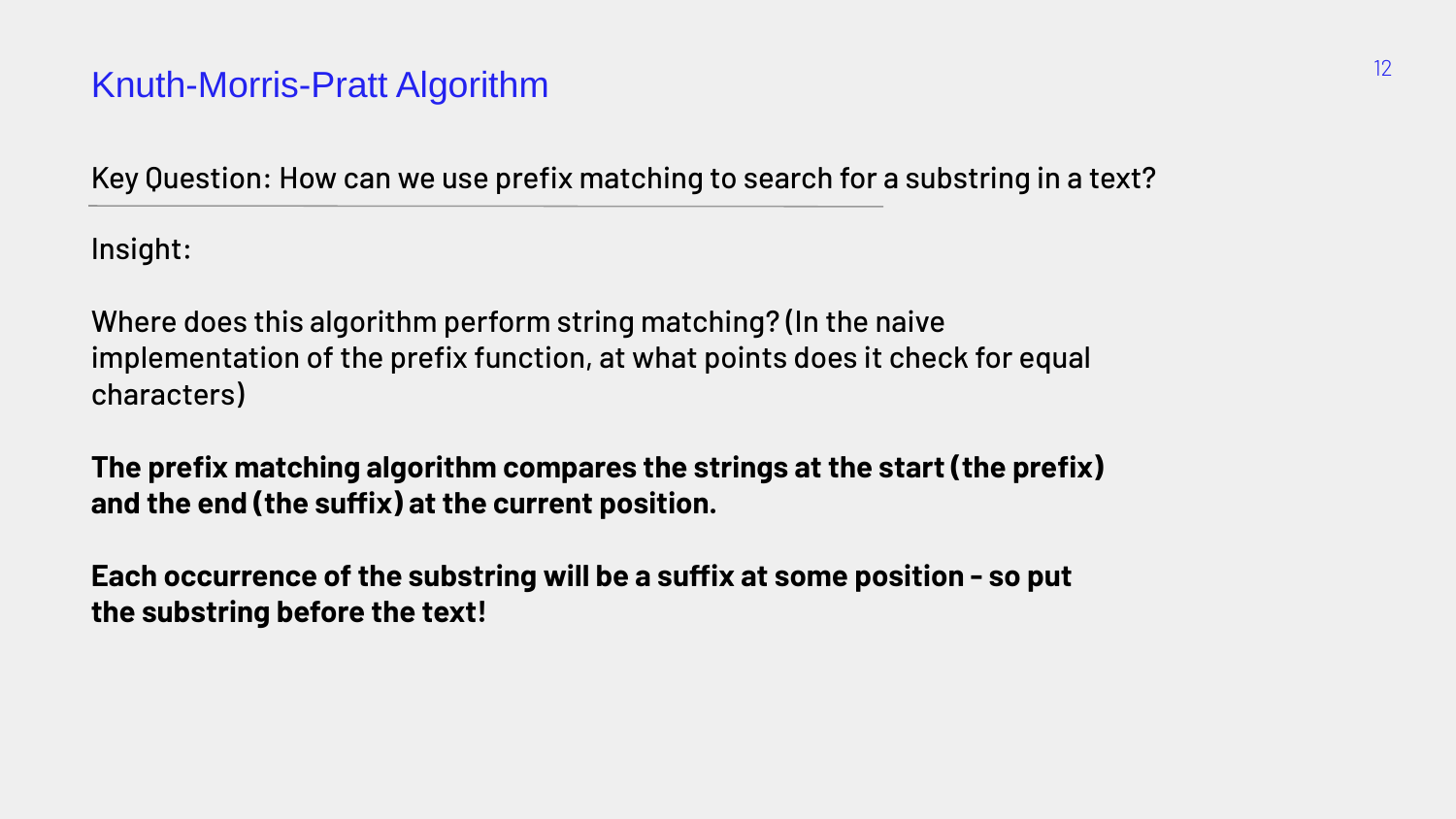

12
Knuth-Morris-Pratt Algorithm
Key Question: How can we use prefix matching to search for a substring in a text?

Insight:
Where does this algorithm perform string matching? (In the naive implementation of the prefix function, at what points does it check for equal characters)

The prefix matching algorithm compares the strings at the start (the prefix) and the end (the suffix) at the current position.

Each occurrence of the substring will be a suffix at some position - so put the substring before the text!